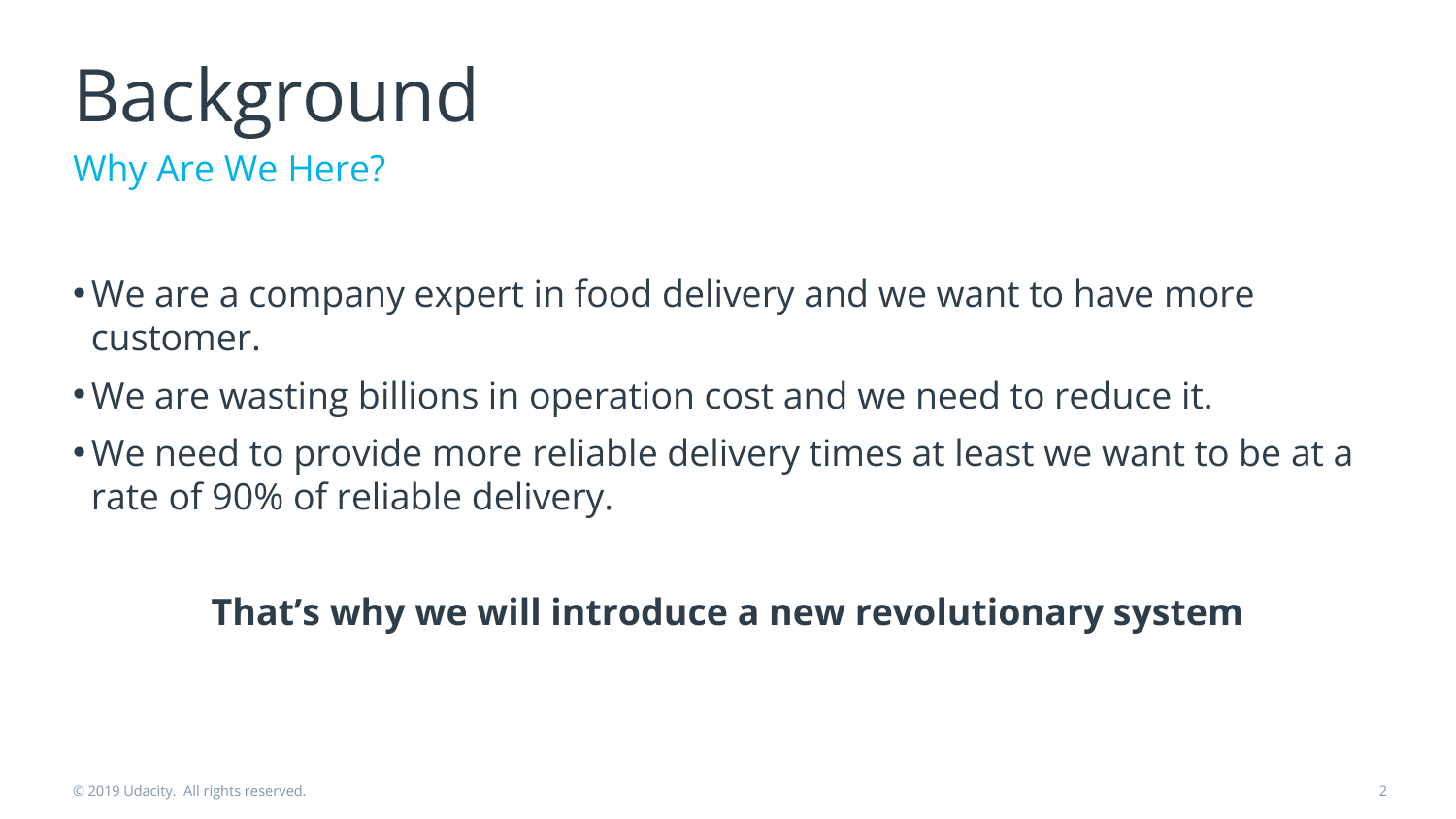

# Background
Why Are We Here?
We are a company expert in food delivery and we want to have more customer.
We are wasting billions in operation cost and we need to reduce it.
We need to provide more reliable delivery times at least we want to be at a rate of 90% of reliable delivery.

That’s why we will introduce a new revolutionary system
© 2019 Udacity.  All rights reserved.
2